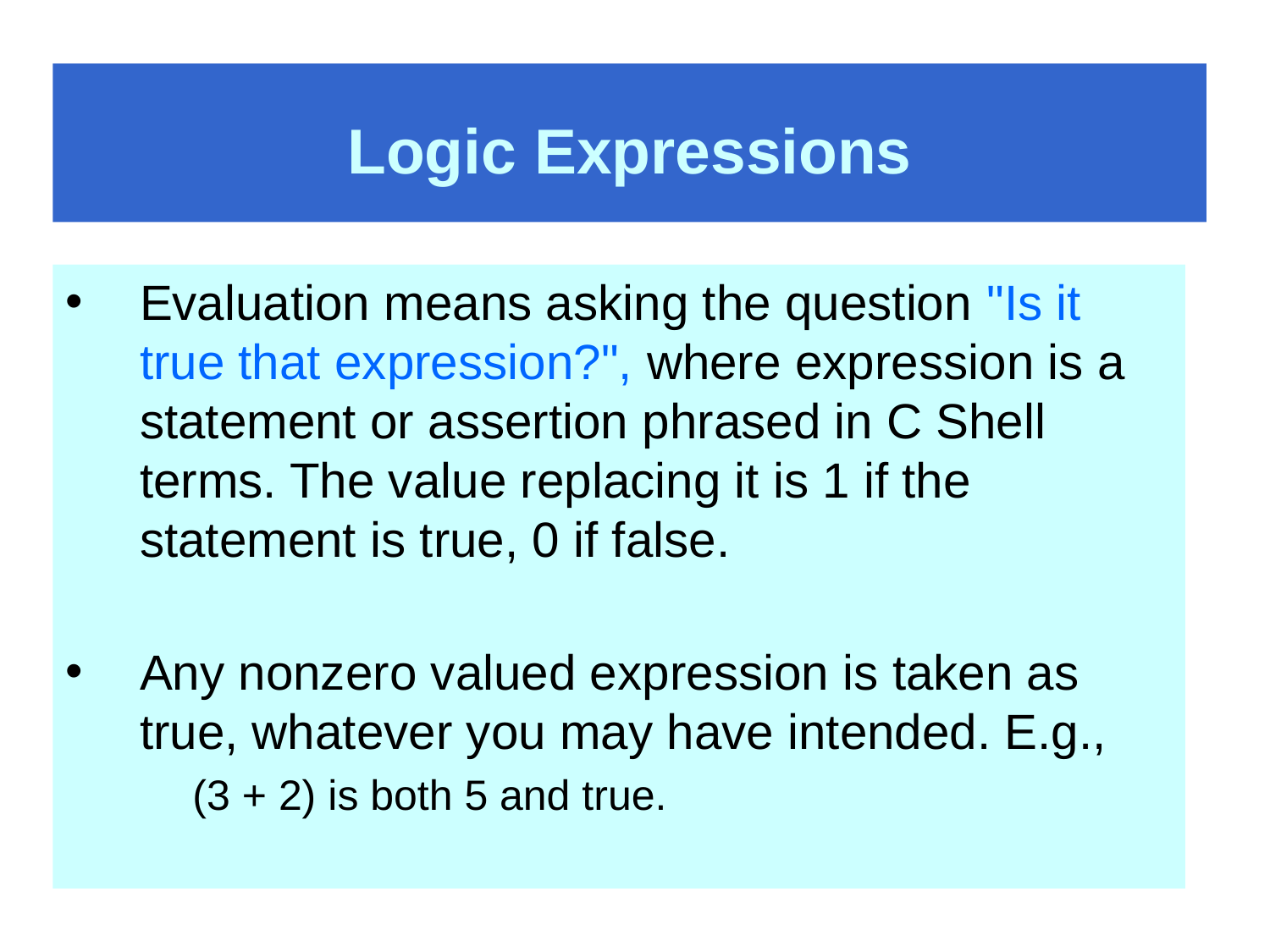

# Logic Expressions
Evaluation means asking the question "Is it true that expression?", where expression is a statement or assertion phrased in C Shell terms. The value replacing it is 1 if the statement is true, 0 if false.

Any nonzero valued expression is taken as true, whatever you may have intended. E.g.,
	(3 + 2) is both 5 and true.